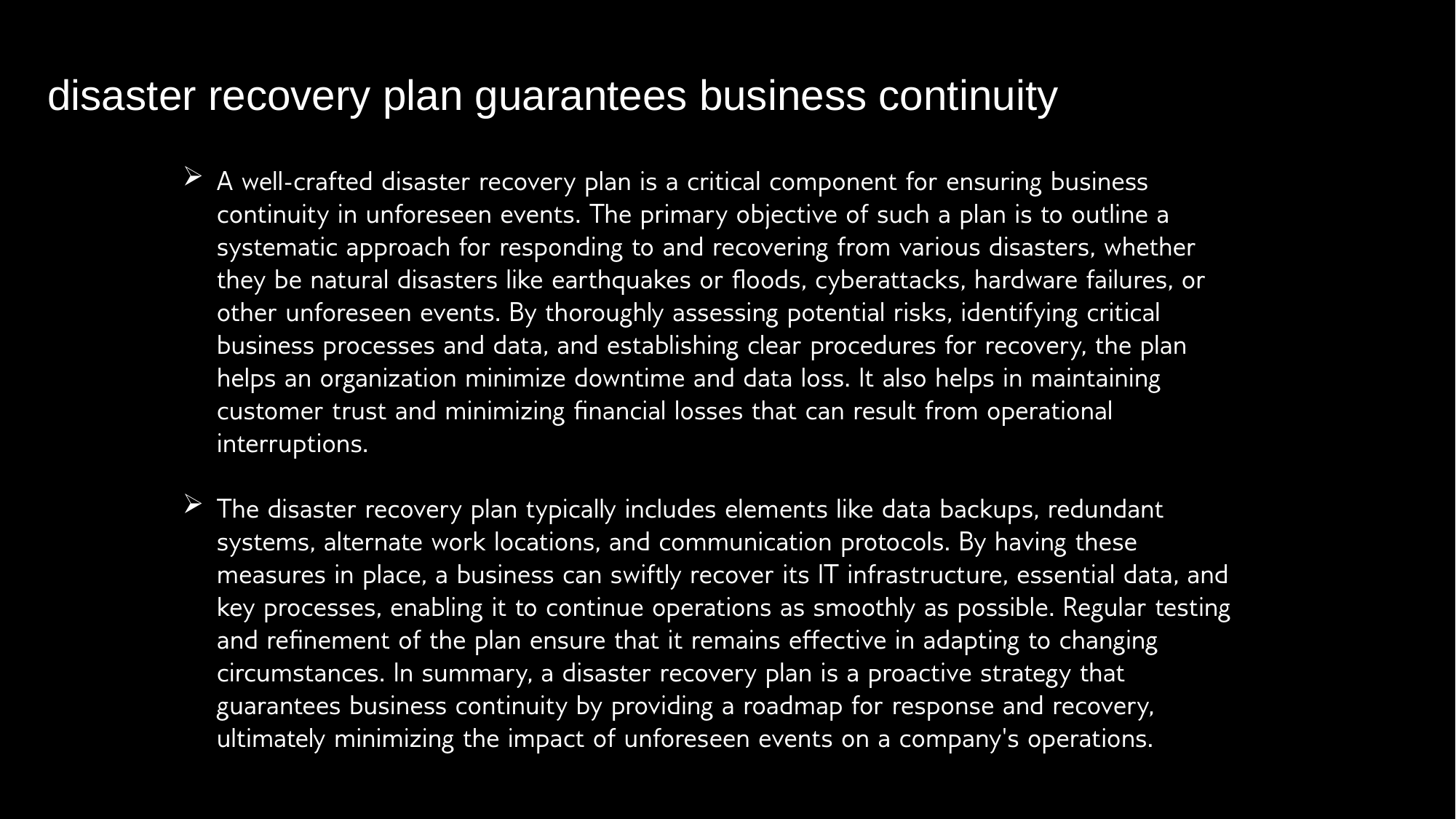

disaster recovery plan guarantees business continuity
A well-crafted disaster recovery plan is a critical component for ensuring business continuity in unforeseen events. The primary objective of such a plan is to outline a systematic approach for responding to and recovering from various disasters, whether they be natural disasters like earthquakes or floods, cyberattacks, hardware failures, or other unforeseen events. By thoroughly assessing potential risks, identifying critical business processes and data, and establishing clear procedures for recovery, the plan helps an organization minimize downtime and data loss. It also helps in maintaining customer trust and minimizing financial losses that can result from operational interruptions.

The disaster recovery plan typically includes elements like data backups, redundant systems, alternate work locations, and communication protocols. By having these measures in place, a business can swiftly recover its IT infrastructure, essential data, and key processes, enabling it to continue operations as smoothly as possible. Regular testing and refinement of the plan ensure that it remains effective in adapting to changing circumstances. In summary, a disaster recovery plan is a proactive strategy that guarantees business continuity by providing a roadmap for response and recovery, ultimately minimizing the impact of unforeseen events on a company's operations.